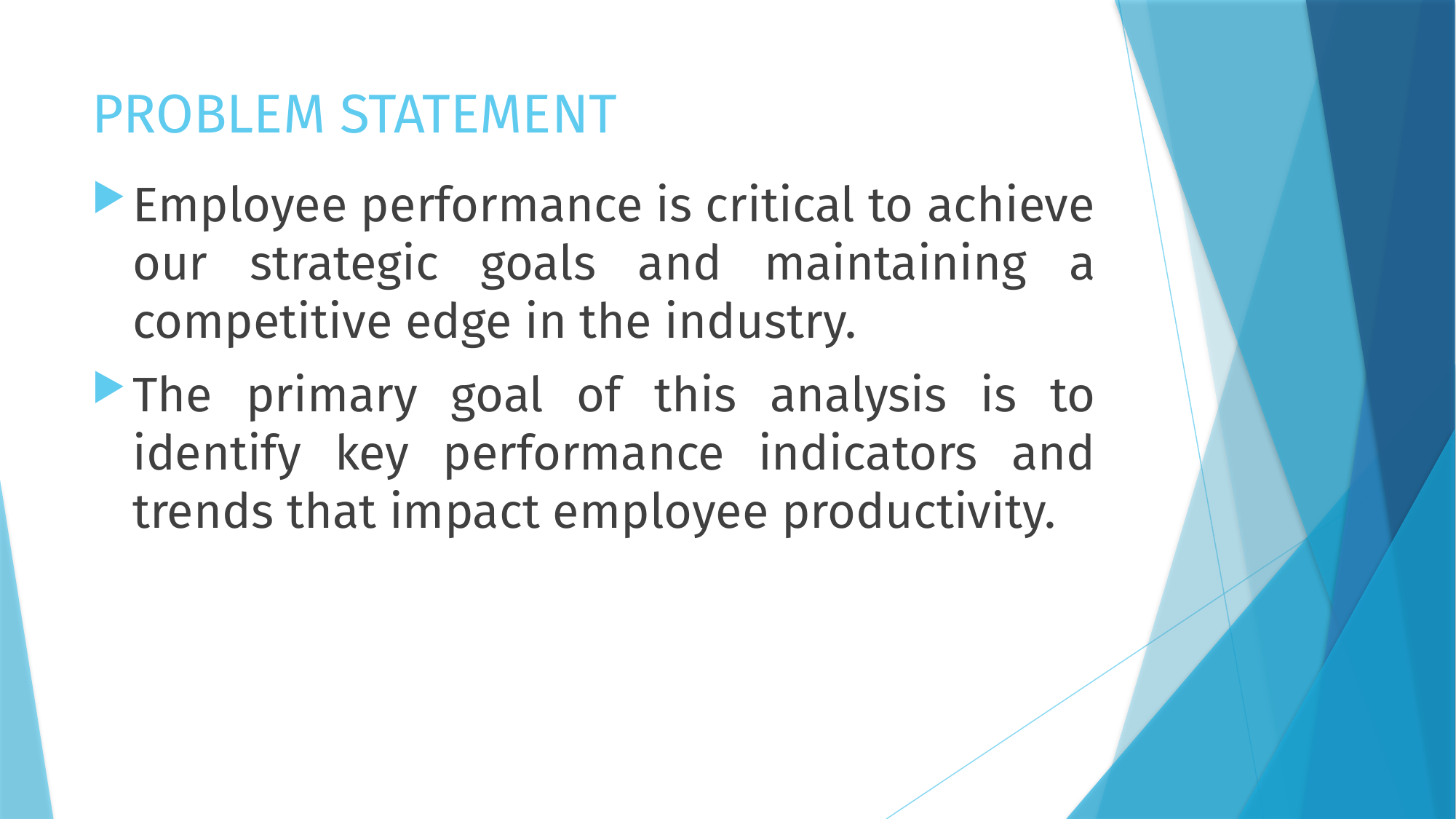

# PROBLEM STATEMENT
Employee performance is critical to achieve our strategic goals and maintaining a competitive edge in the industry.
The primary goal of this analysis is to identify key performance indicators and trends that impact employee productivity.